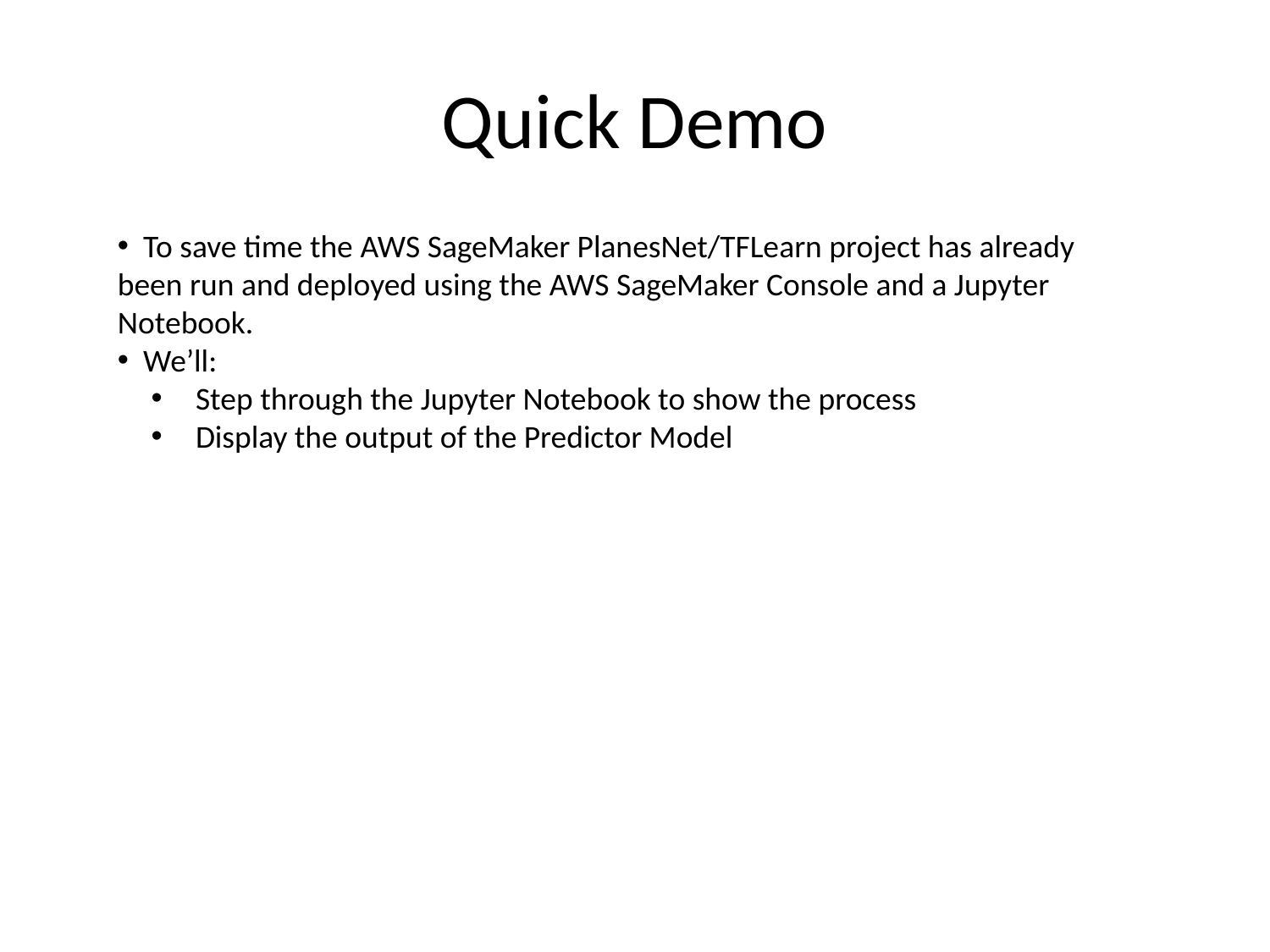

# Quick Demo
  To save time the AWS SageMaker PlanesNet/TFLearn project has already been run and deployed using the AWS SageMaker Console and a Jupyter Notebook.
  We’ll:
  Step through the Jupyter Notebook to show the process
  Display the output of the Predictor Model